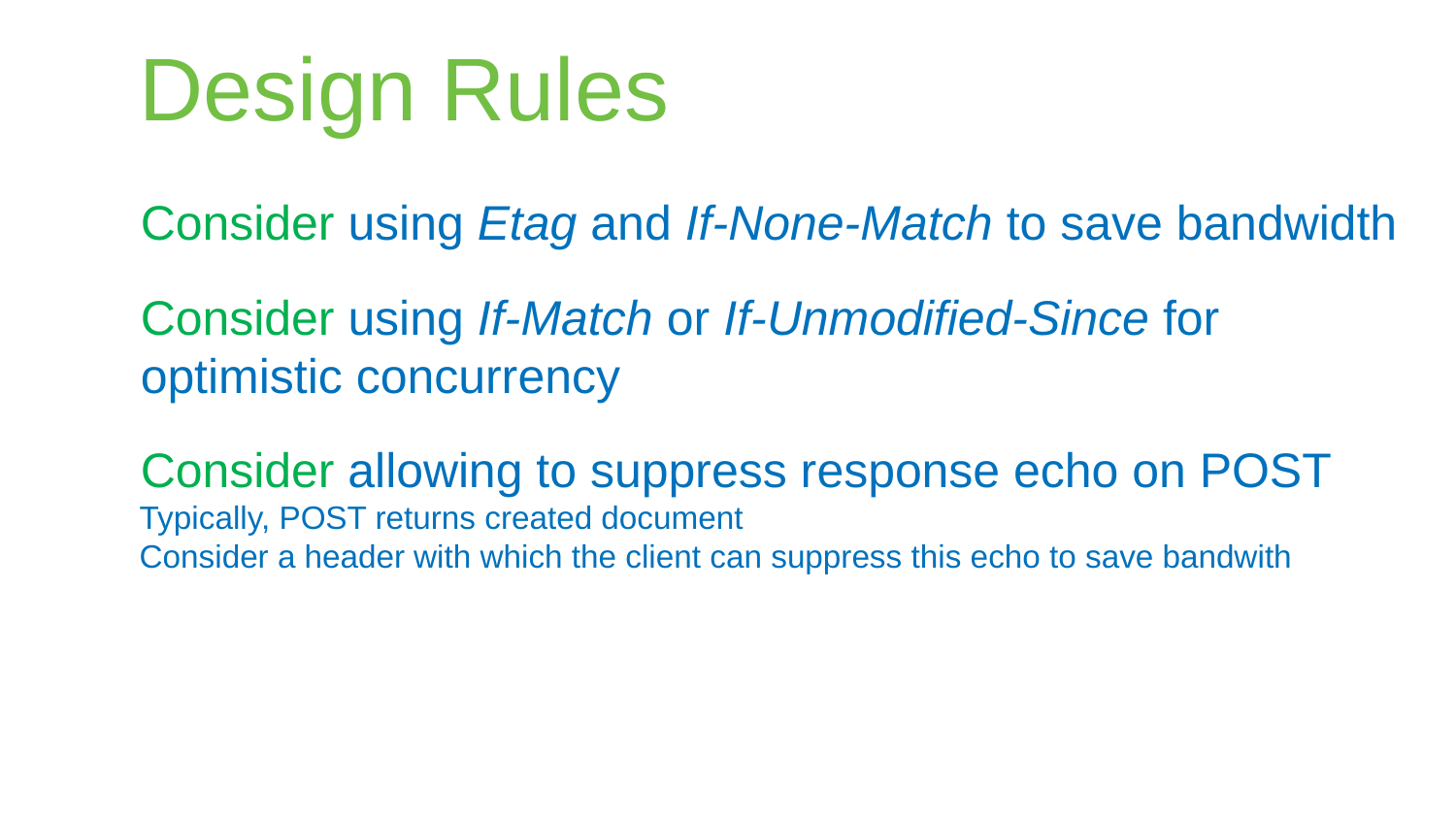

# Design Rules
Consider using Etag and If-None-Match to save bandwidth
Consider using If-Match or If-Unmodified-Since for optimistic concurrency
Consider allowing to suppress response echo on POST
Typically, POST returns created document
Consider a header with which the client can suppress this echo to save bandwith